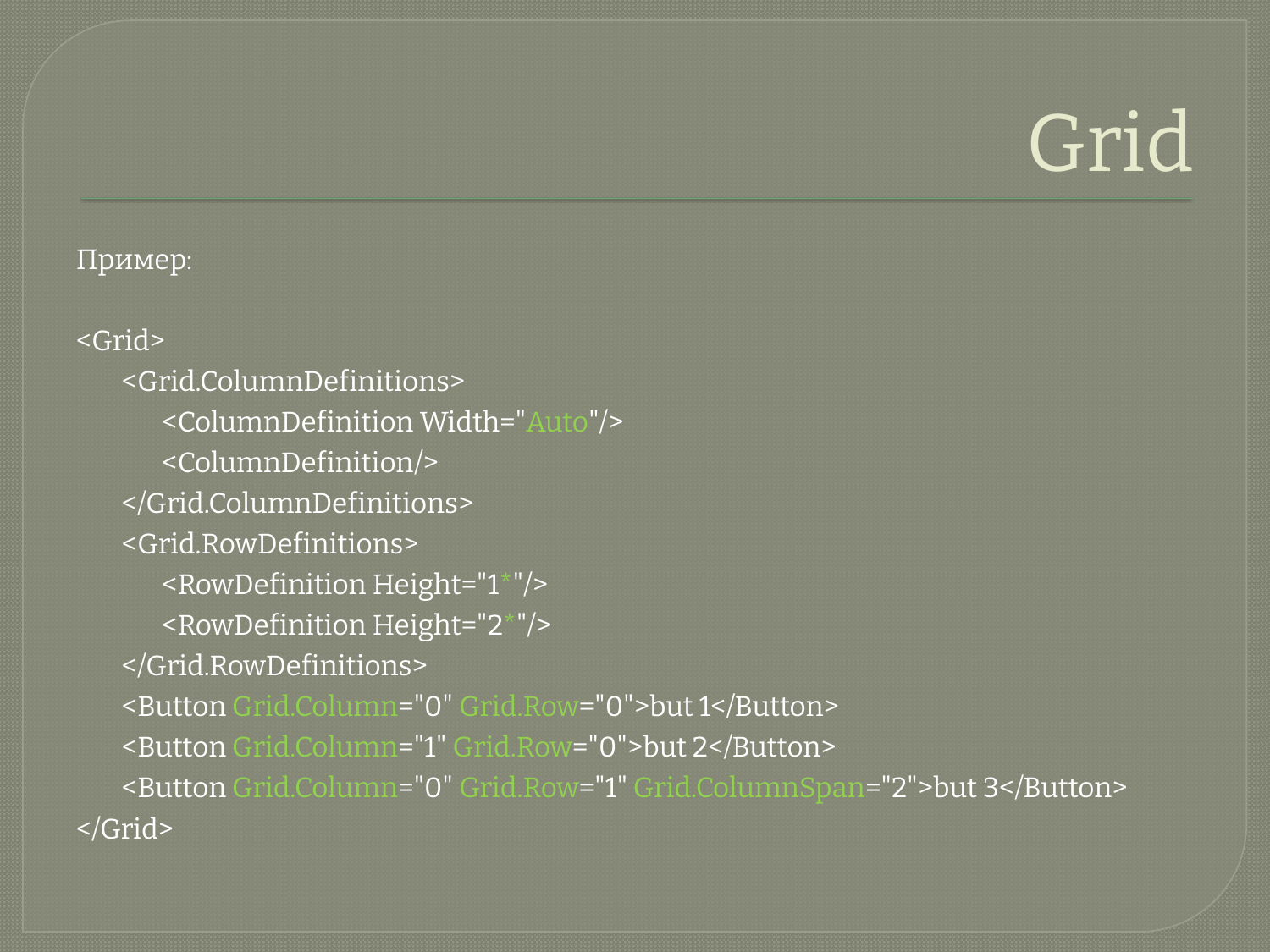

# Grid
Пример:

<Grid>
        <Grid.ColumnDefinitions>
               <ColumnDefinition Width="Auto"/>
               <ColumnDefinition/>
        </Grid.ColumnDefinitions>
        <Grid.RowDefinitions>
               <RowDefinition Height="1*"/>
               <RowDefinition Height="2*"/>
        </Grid.RowDefinitions>
        <Button Grid.Column="0" Grid.Row="0">but 1</Button>
        <Button Grid.Column="1" Grid.Row="0">but 2</Button>
        <Button Grid.Column="0" Grid.Row="1" Grid.ColumnSpan="2">but 3</Button>
</Grid>